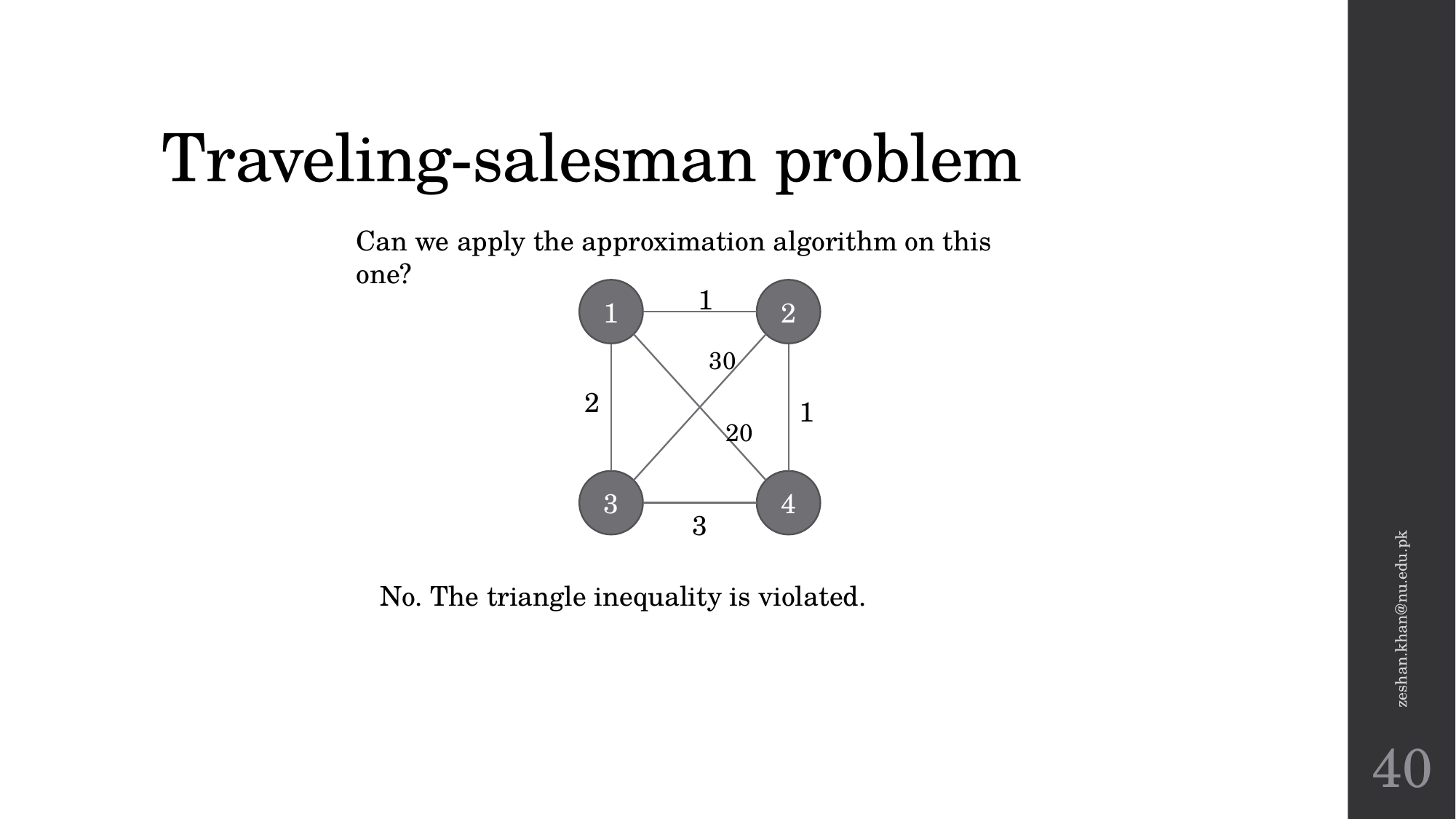

# Traveling-salesman problem
Can we apply the approximation algorithm on this one?
1
1
2
30
2
1
20
3
4
zeshan.khan@nu.edu.pk
3
No. The triangle inequality is violated.
40